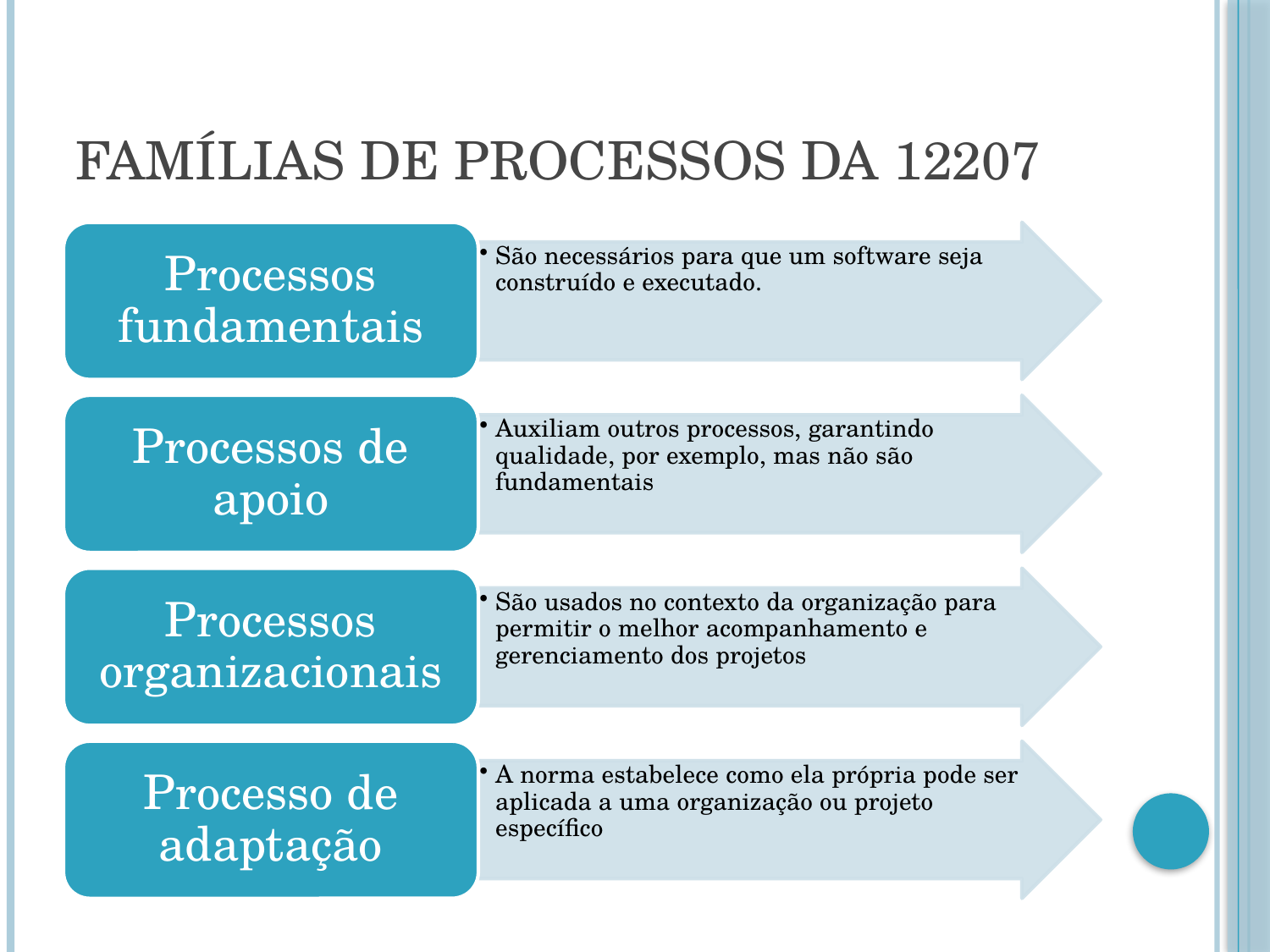

# Famílias de processos da 12207
São necessários para que um software seja construído e executado.
Processos fundamentais
Auxiliam outros processos, garantindo qualidade, por exemplo, mas não são fundamentais

Processos de apoio
São usados no contexto da organização para permitir o melhor acompanhamento e gerenciamento dos projetos
Processos organizacionais
A norma estabelece como ela própria pode ser aplicada a uma organização ou projeto específico
Processo de adaptação